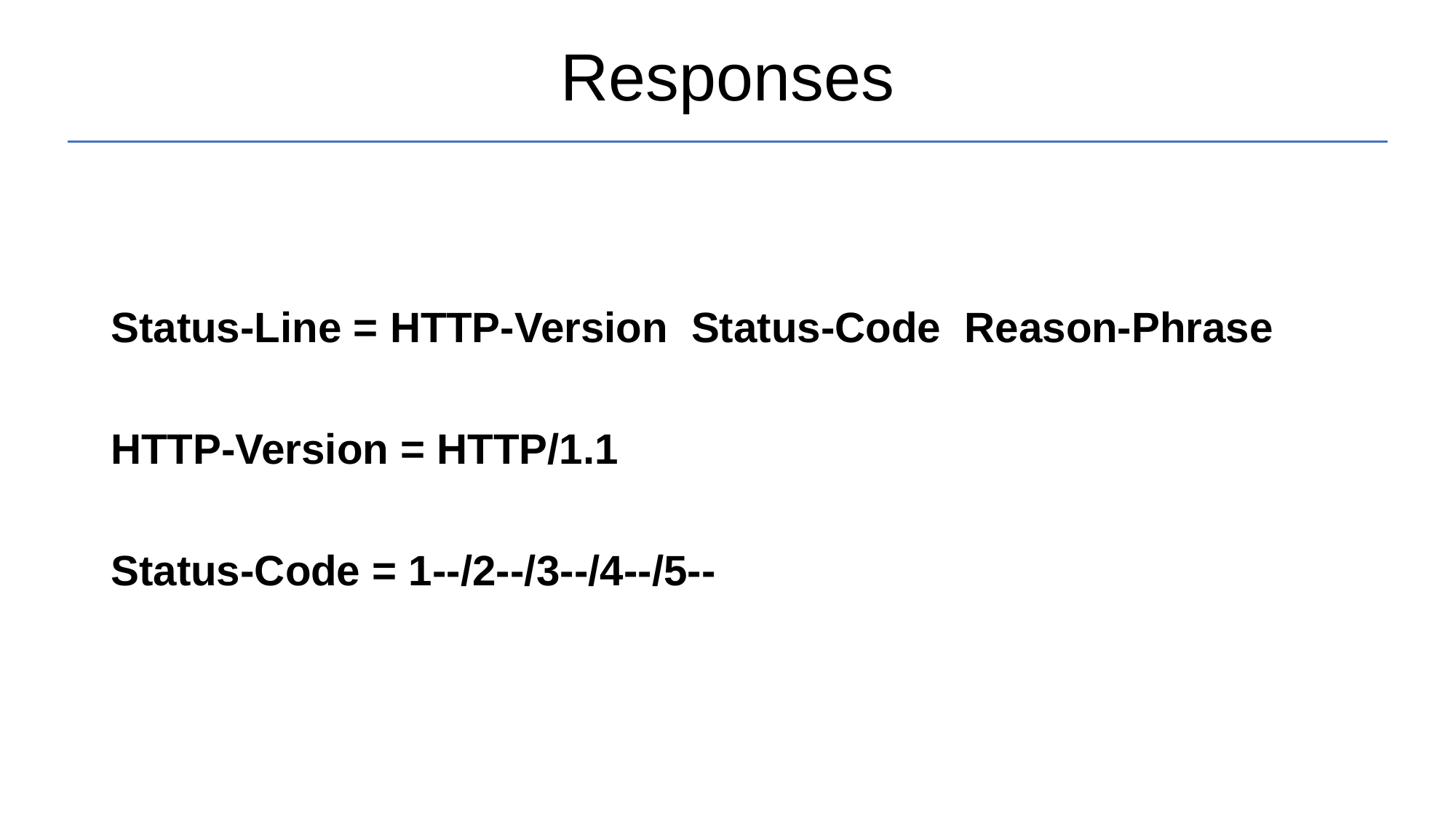

# Responses
Status-Line = HTTP-Version  Status-Code  Reason-Phrase

HTTP-Version = HTTP/1.1

Status-Code = 1--/2--/3--/4--/5--